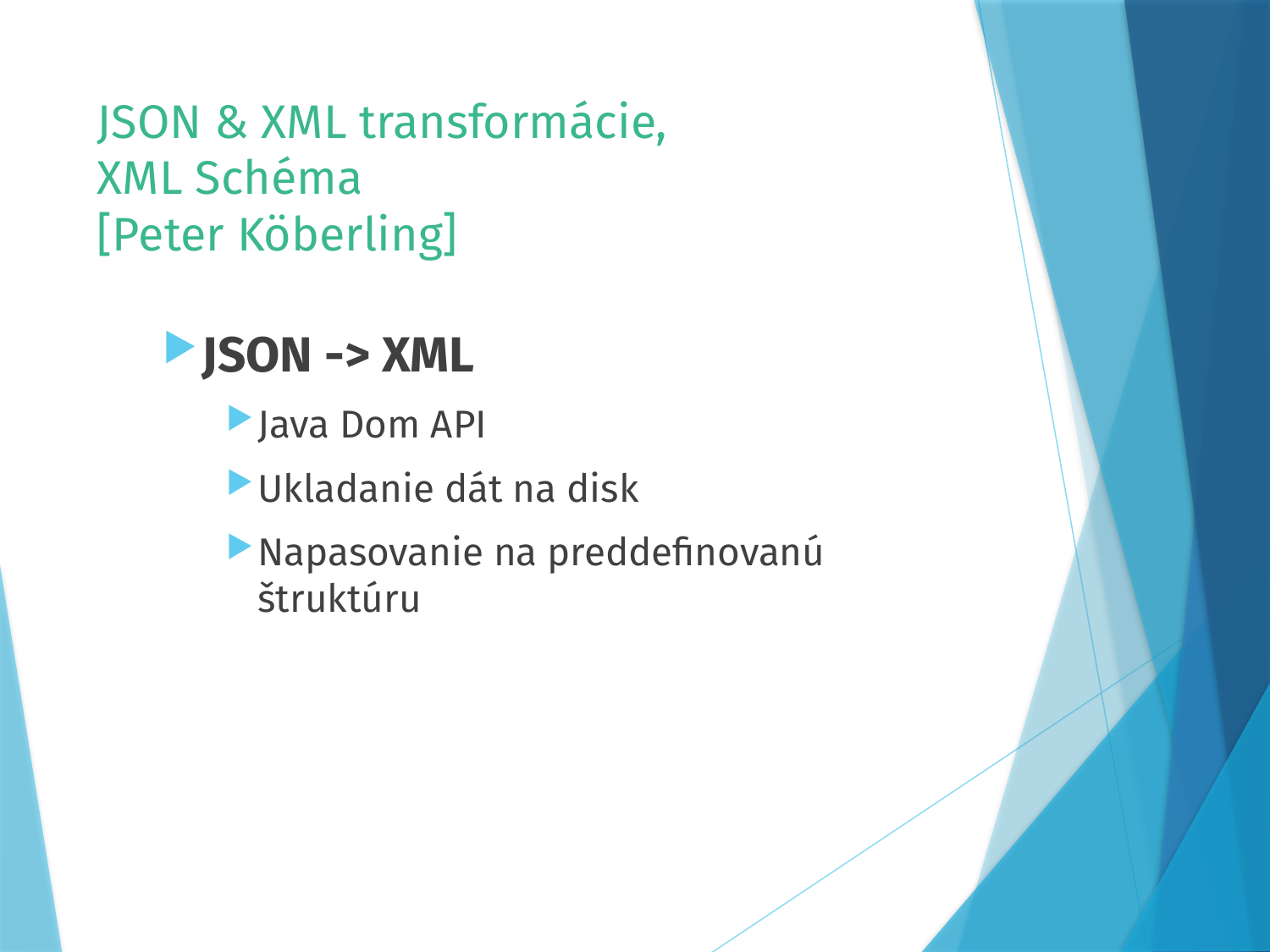

# JSON & XML transformácie, XML Schéma [Peter Köberling]
JSON -> XML
Java Dom API
Ukladanie dát na disk
Napasovanie na preddefinovanú štruktúru